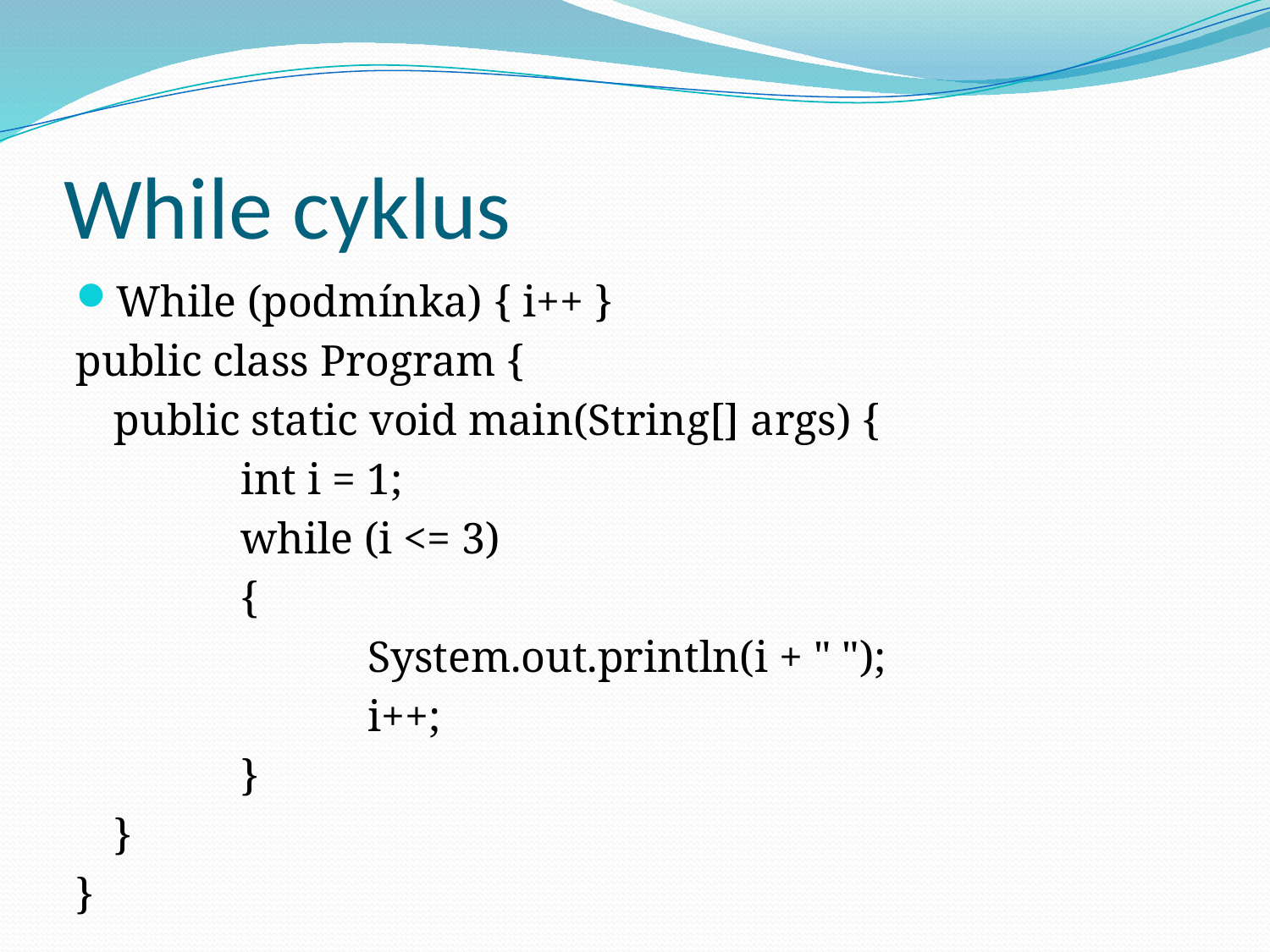

# While cyklus
While (podmínka) { i++ }
public class Program {
	public static void main(String[] args) {
		int i = 1;
		while (i <= 3)
		{
			System.out.println(i + " ");
			i++;
		}
	}
}